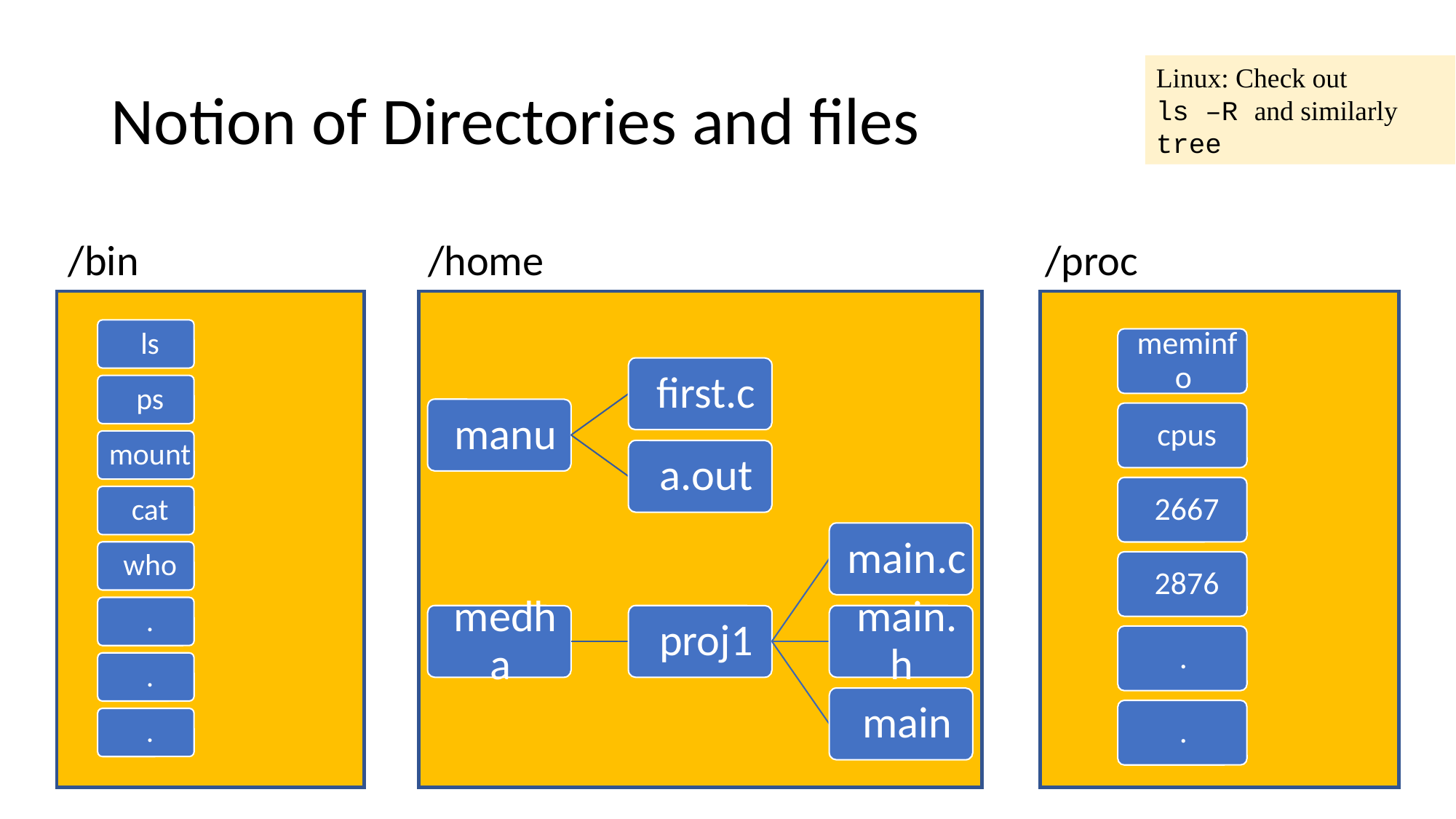

# Notion of Directories and files
Linux: Check out
ls –R and similarly
tree
/bin                              /home                                                    /proc

 ls
 ps
 mount
 cat
 who
 .
 .
 .
 meminfo
 cpus
 2667
 2876
.
.
 manu

 first.c

 a.out
 medha

 proj1

 main.c

 main.h

 main
2